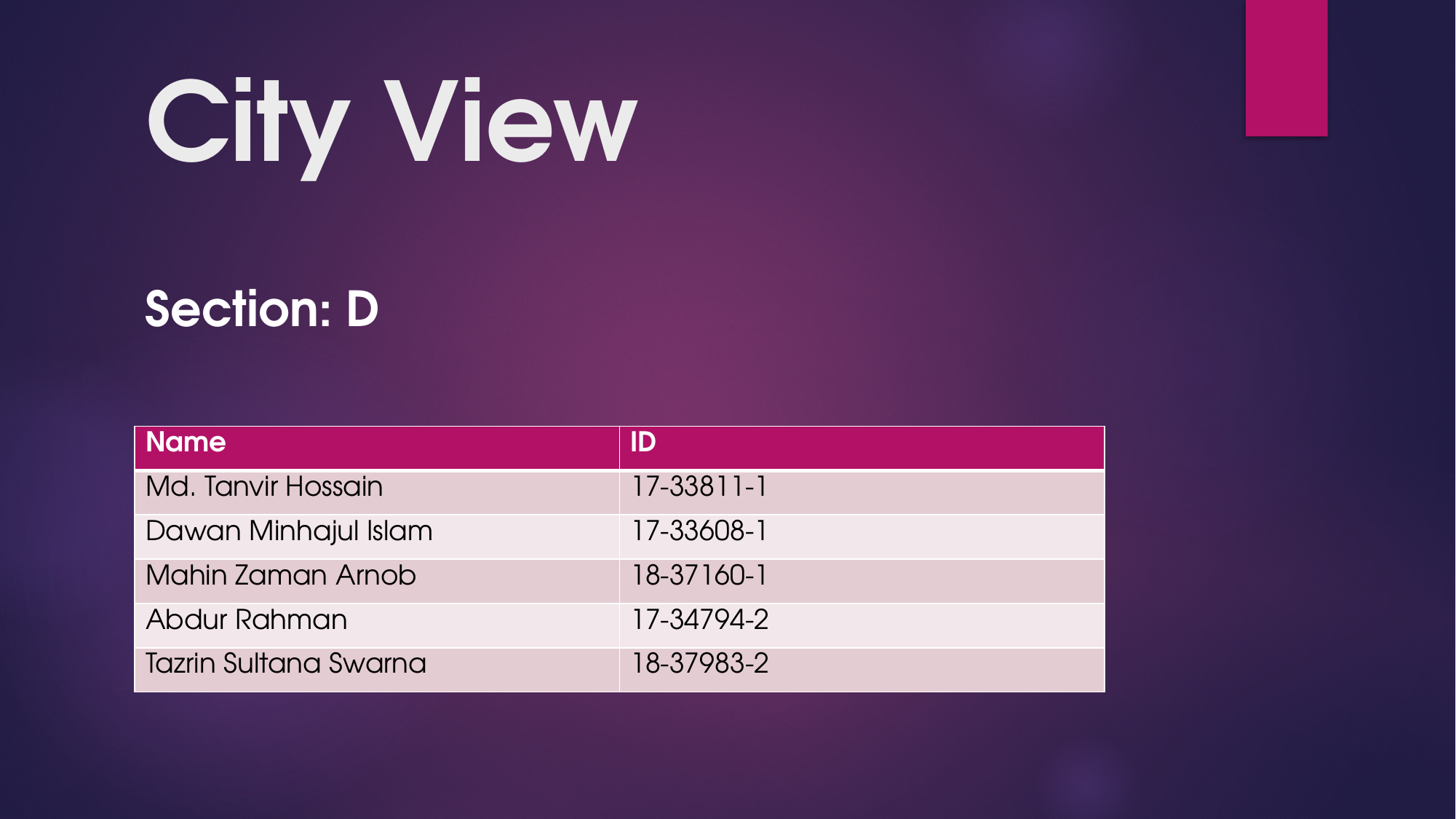

# City View
Section: D
| Name | ID |
| --- | --- |
| Md. Tanvir Hossain | 17-33811-1 |
| Dawan Minhajul Islam | 17-33608-1 |
| Mahin Zaman Arnob | 18-37160-1 |
| Abdur Rahman | 17-34794-2 |
| Tazrin Sultana Swarna | 18-37983-2 |